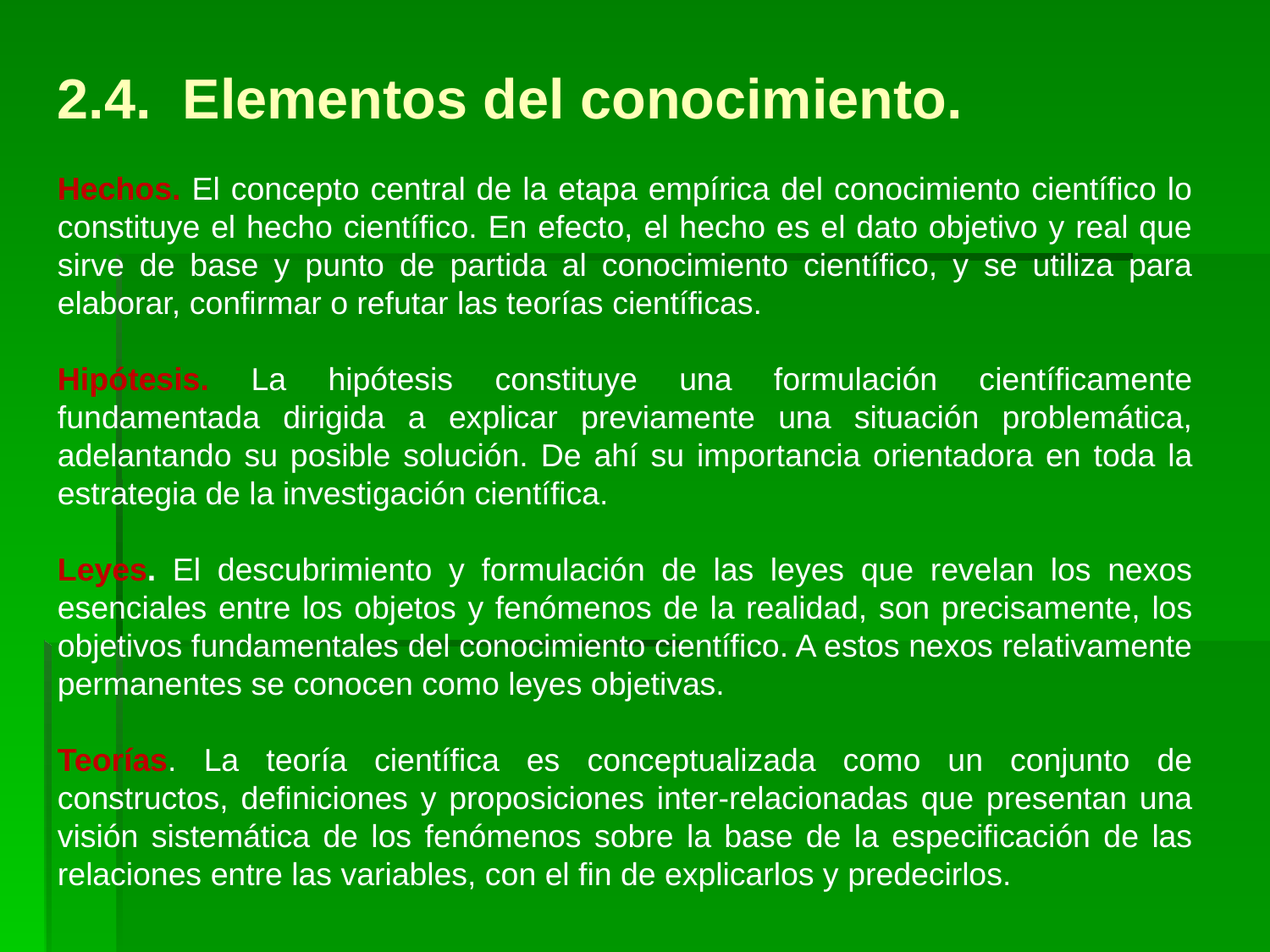

2.4.  Elementos del conocimiento.

Hechos. El concepto central de la etapa empírica del conocimiento científico lo constituye el hecho científico. En efecto, el hecho es el dato objetivo y real que sirve de base y punto de partida al conocimiento científico, y se utiliza para elaborar, confirmar o refutar las teorías científicas.

Hipótesis. La hipótesis constituye una formulación científicamente fundamentada dirigida a explicar previamente una situación problemática, adelantando su posible solución. De ahí su importancia orientadora en toda la estrategia de la investigación científica.

Leyes. El descubrimiento y formulación de las leyes que revelan los nexos esenciales entre los objetos y fenómenos de la realidad, son precisamente, los objetivos fundamentales del conocimiento científico. A estos nexos relativamente permanentes se conocen como leyes objetivas.

Teorías. La teoría científica es conceptualizada como un conjunto de constructos, definiciones y proposiciones inter-relacionadas que presentan una visión sistemática de los fenómenos sobre la base de la especificación de las relaciones entre las variables, con el fin de explicarlos y predecirlos.